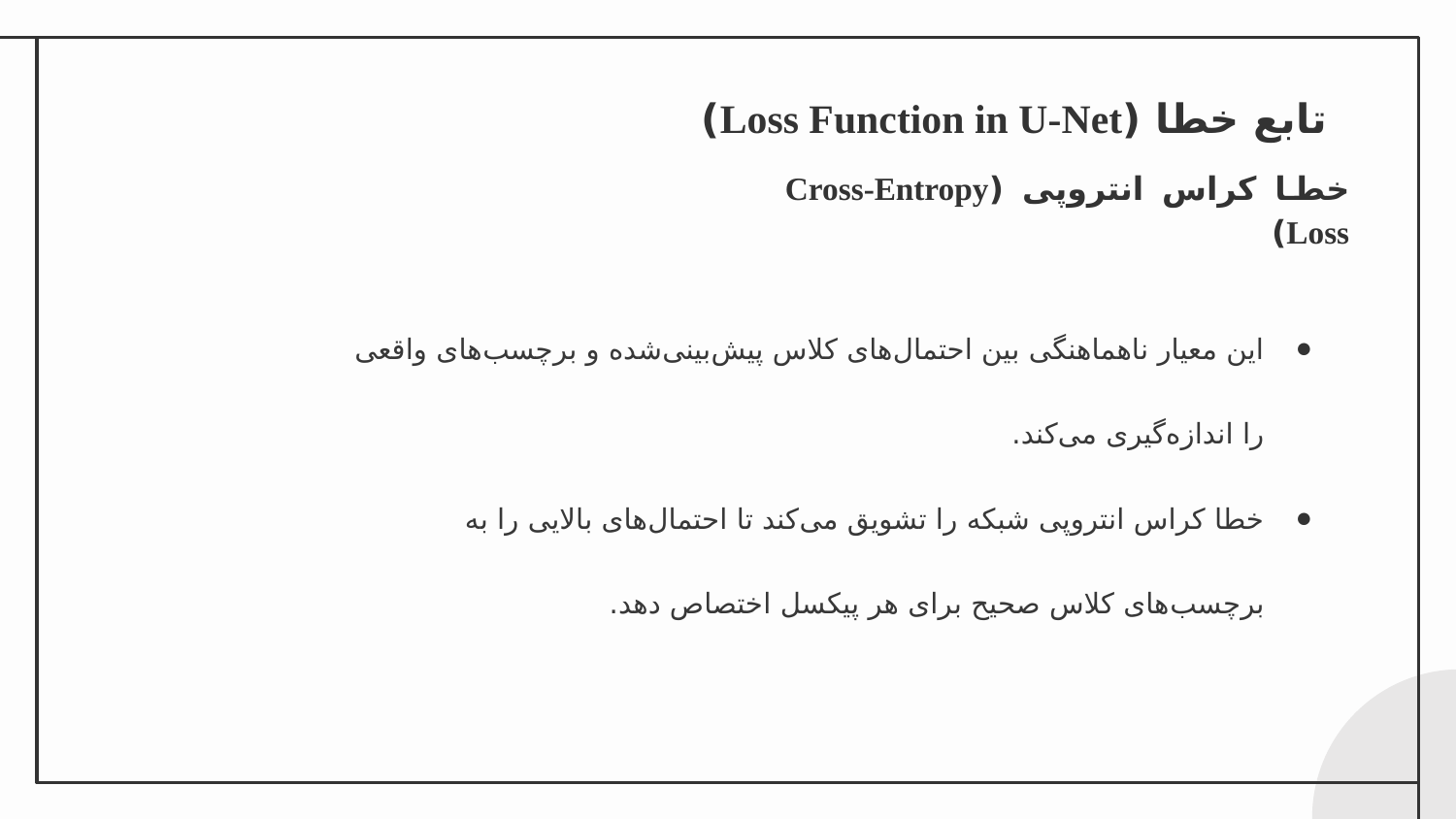

# تابع خطا (Loss Function in U-Net)
خطا کراس انتروپی (Cross-Entropy Loss)
این معیار ناهماهنگی بین احتمال‌های کلاس پیش‌بینی‌شده و برچسب‌های واقعی را اندازه‌گیری می‌کند.
خطا کراس انتروپی شبکه را تشویق می‌کند تا احتمال‌های بالایی را به برچسب‌های کلاس صحیح برای هر پیکسل اختصاص دهد.